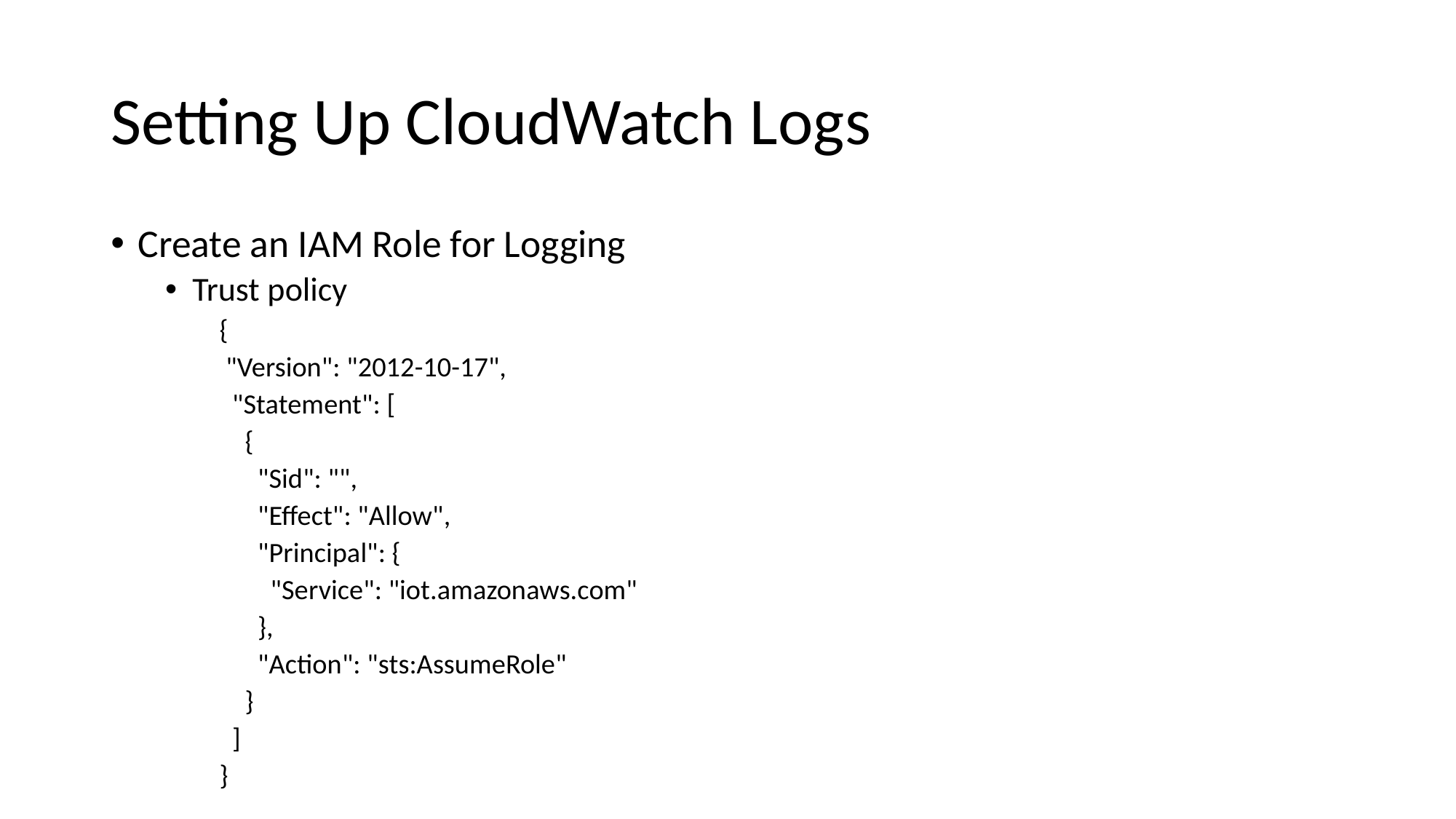

# Setting Up CloudWatch Logs
Create an IAM Role for Logging
Trust policy
{
 "Version": "2012-10-17",
  "Statement": [
    {
      "Sid": "",
      "Effect": "Allow",
      "Principal": {
        "Service": "iot.amazonaws.com"
      },
      "Action": "sts:AssumeRole"
    }
  ]
}